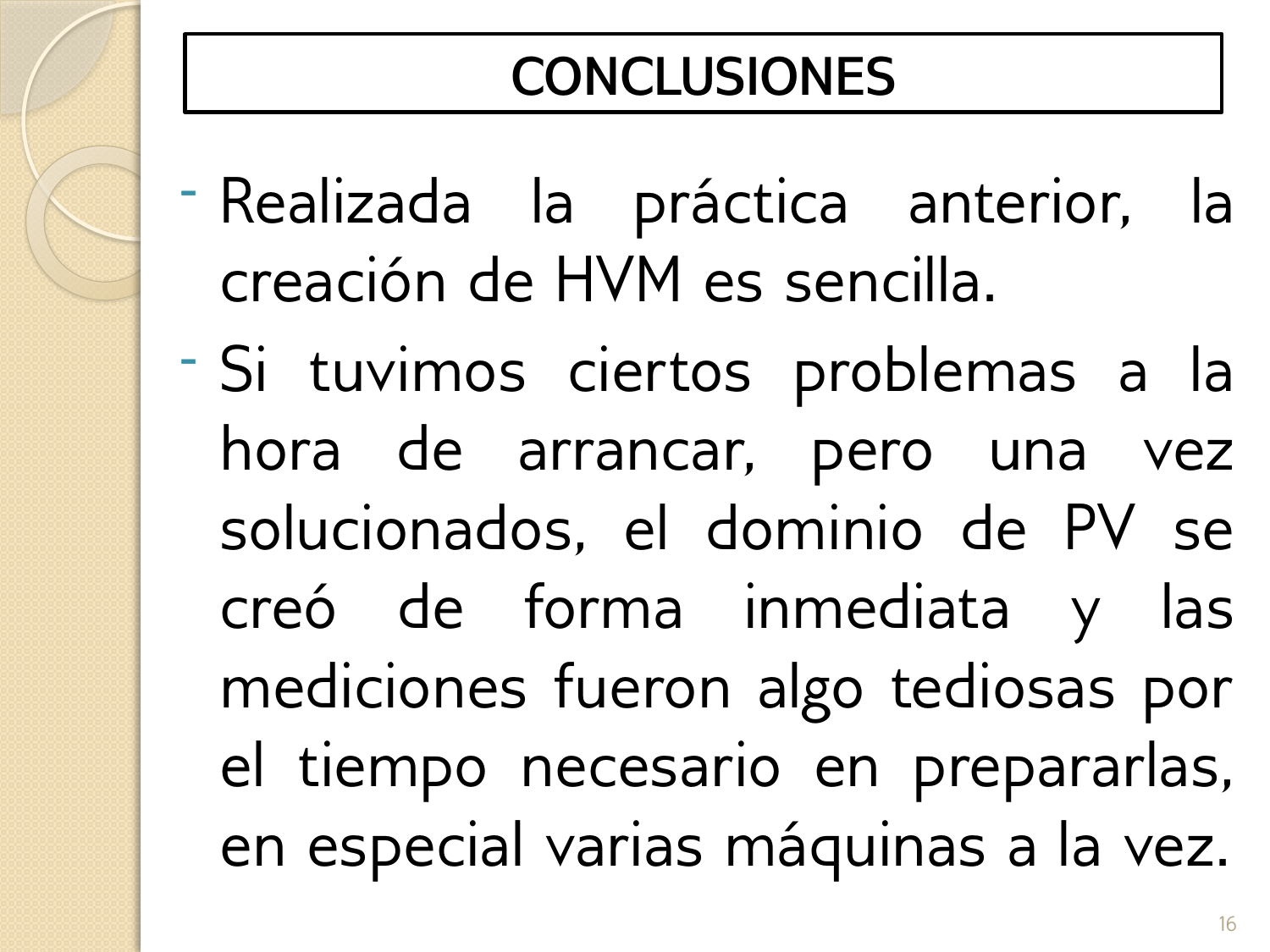

# CONCLUSIONES
Realizada la práctica anterior, la creación de HVM es sencilla.
Si tuvimos ciertos problemas a la hora de arrancar, pero una vez solucionados, el dominio de PV se creó de forma inmediata y las mediciones fueron algo tediosas por el tiempo necesario en prepararlas, en especial varias máquinas a la vez.
16